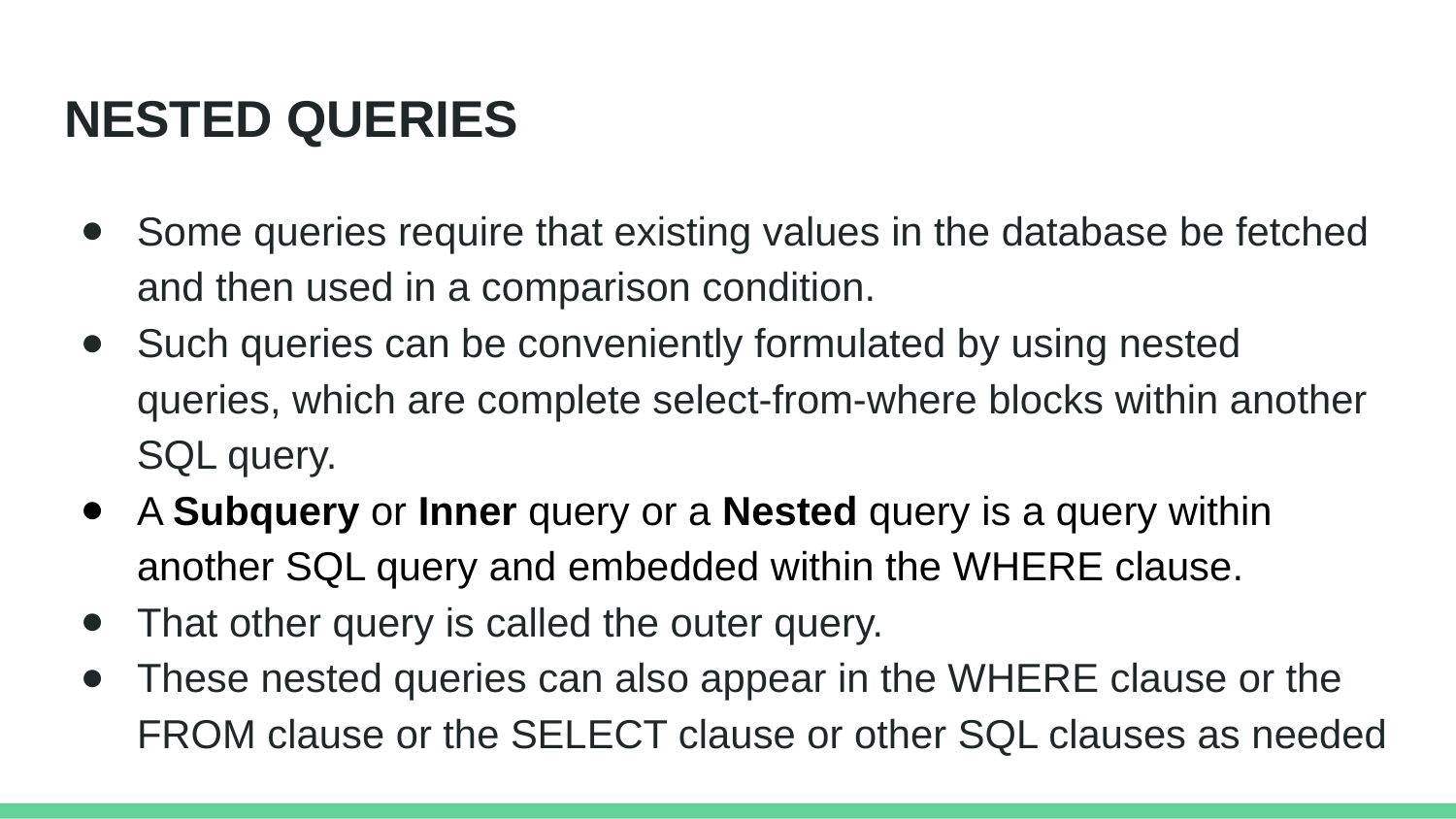

# NESTED QUERIES
Some queries require that existing values in the database be fetched and then used in a comparison condition.
Such queries can be conveniently formulated by using nested queries, which are complete select-from-where blocks within another SQL query.
A Subquery or Inner query or a Nested query is a query within another SQL query and embedded within the WHERE clause.
That other query is called the outer query.
These nested queries can also appear in the WHERE clause or the FROM clause or the SELECT clause or other SQL clauses as needed